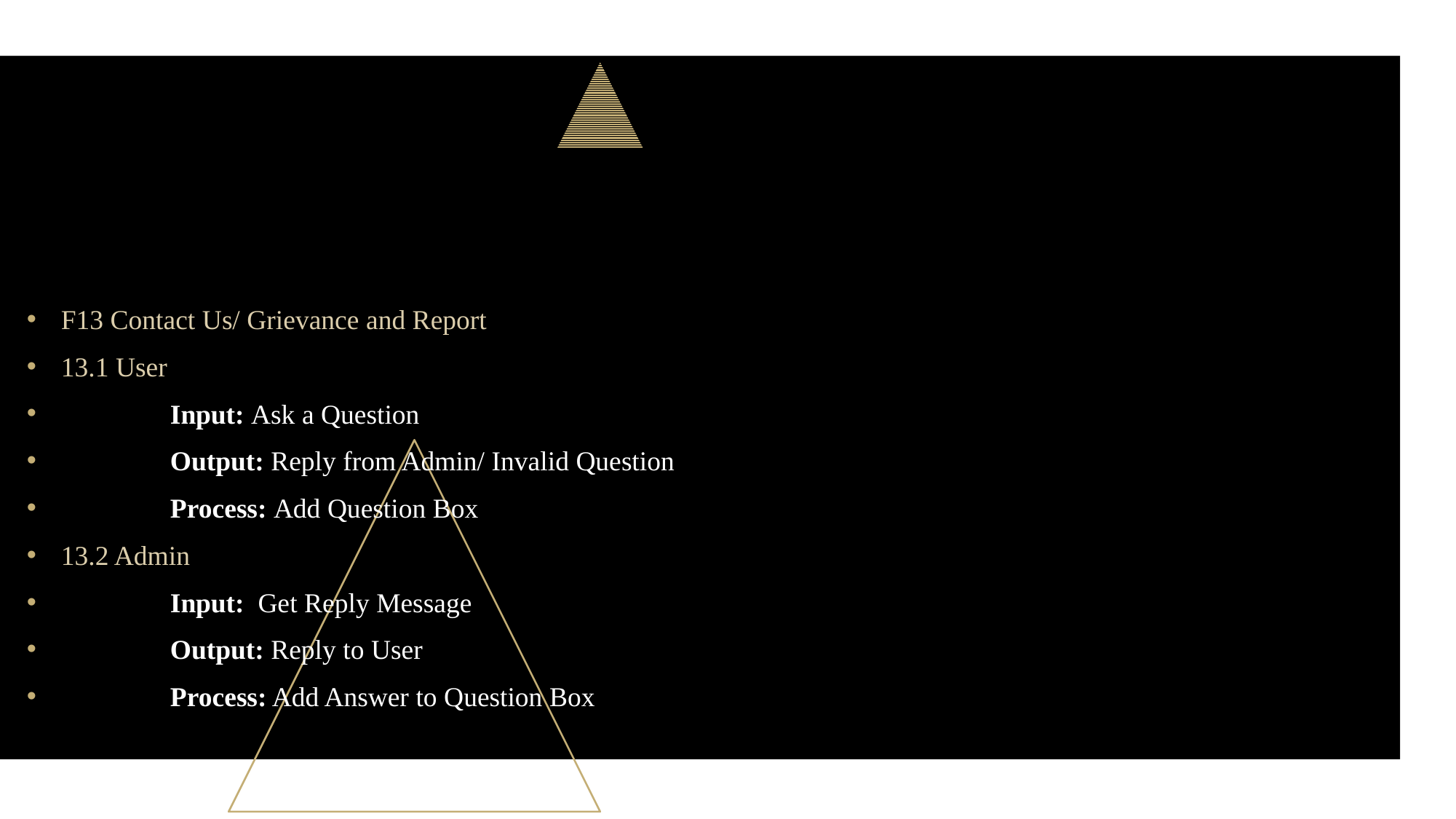

F13 Contact Us/ Grievance and Report
13.1 User
	Input: Ask a Question
	Output: Reply from Admin/ Invalid Question
	Process: Add Question Box
13.2 Admin
	Input:  Get Reply Message
	Output: Reply to User
	Process: Add Answer to Question Box